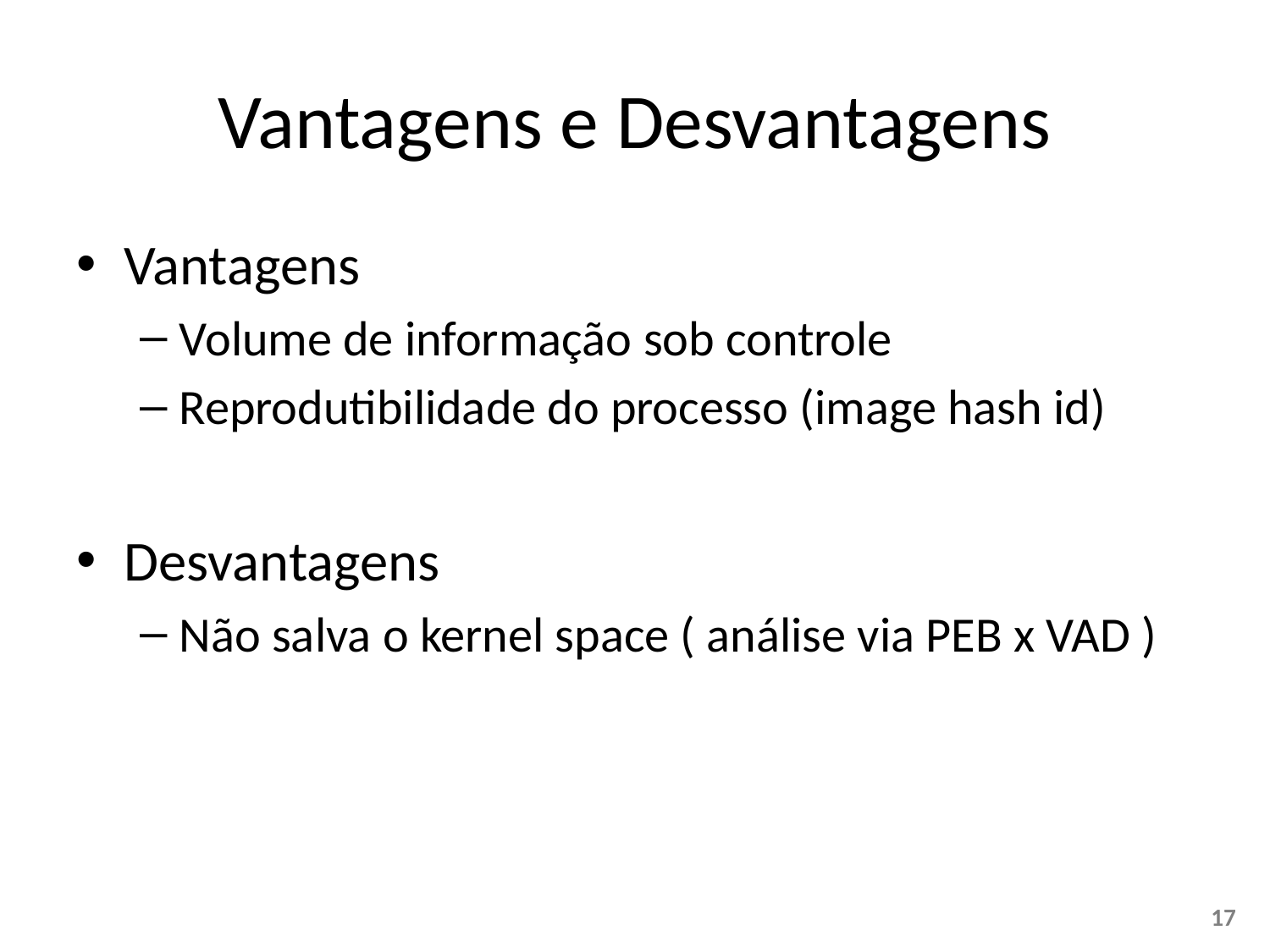

# Vantagens e Desvantagens
Vantagens
Volume de informação sob controle
Reprodutibilidade do processo (image hash id)

Desvantagens
Não salva o kernel space ( análise via PEB x VAD )
17